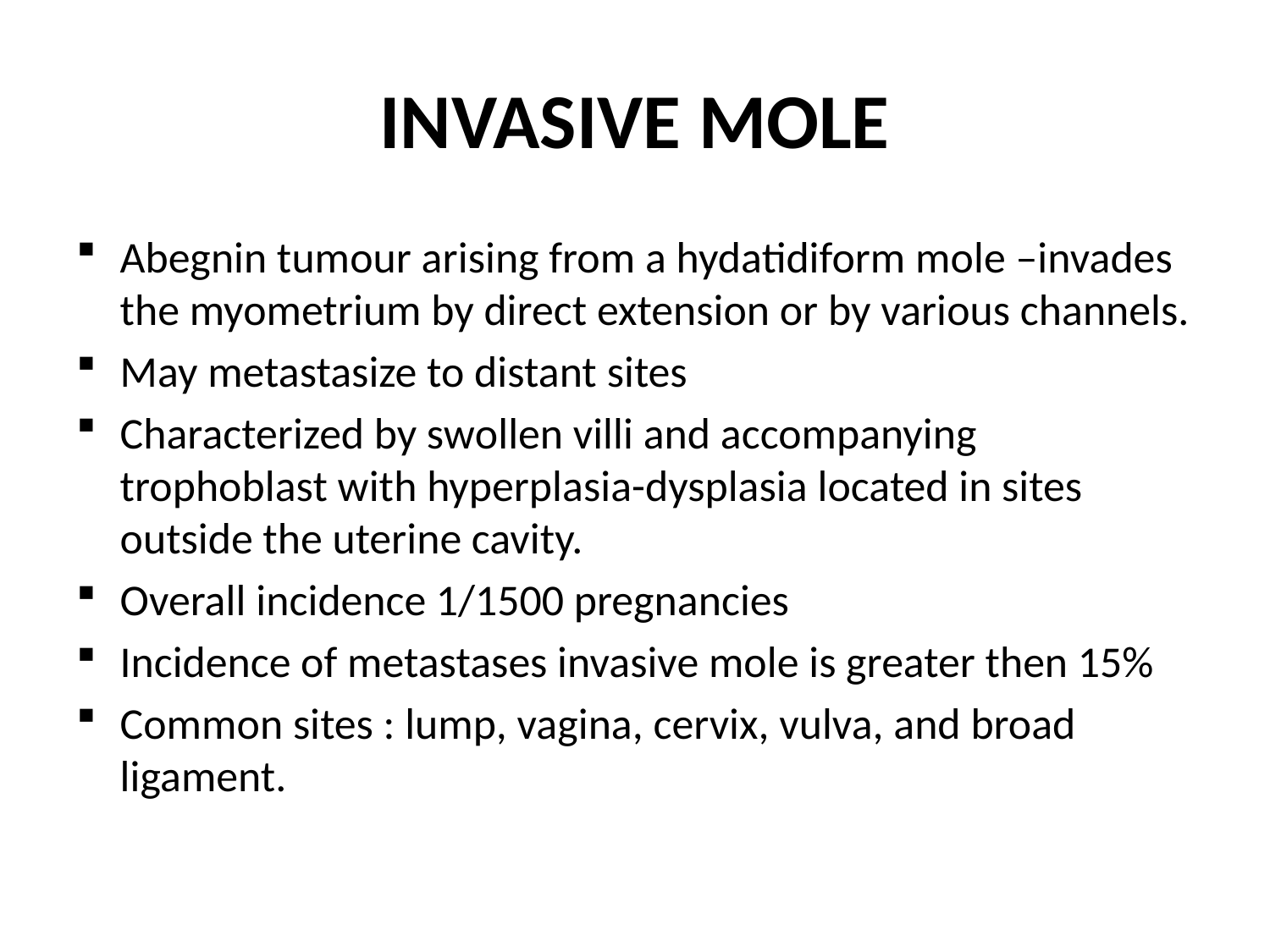

# INVASIVE MOLE
Abegnin tumour arising from a hydatidiform mole –invades the myometrium by direct extension or by various channels.
May metastasize to distant sites
Characterized by swollen villi and accompanying trophoblast with hyperplasia-dysplasia located in sites outside the uterine cavity.
Overall incidence 1/1500 pregnancies
Incidence of metastases invasive mole is greater then 15%
Common sites : lump, vagina, cervix, vulva, and broad ligament.